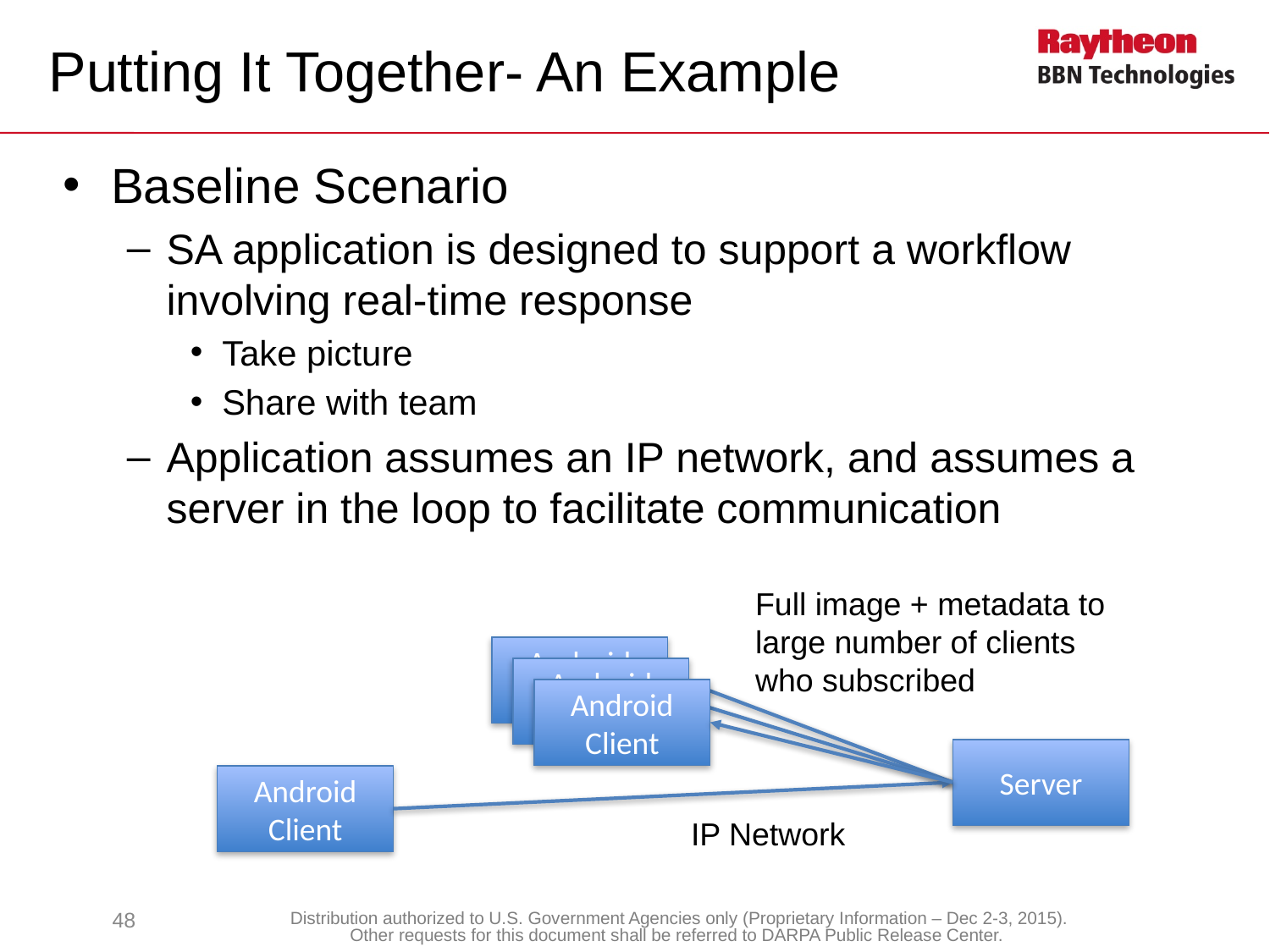

# Putting It Together- An Example
Baseline Scenario
SA application is designed to support a workflow involving real-time response
Take picture
Share with team
Application assumes an IP network, and assumes a server in the loop to facilitate communication
Full image + metadata to large number of clients who subscribed
Android Client
Android Client
Android Client
Server
Android Client
IP Network
48